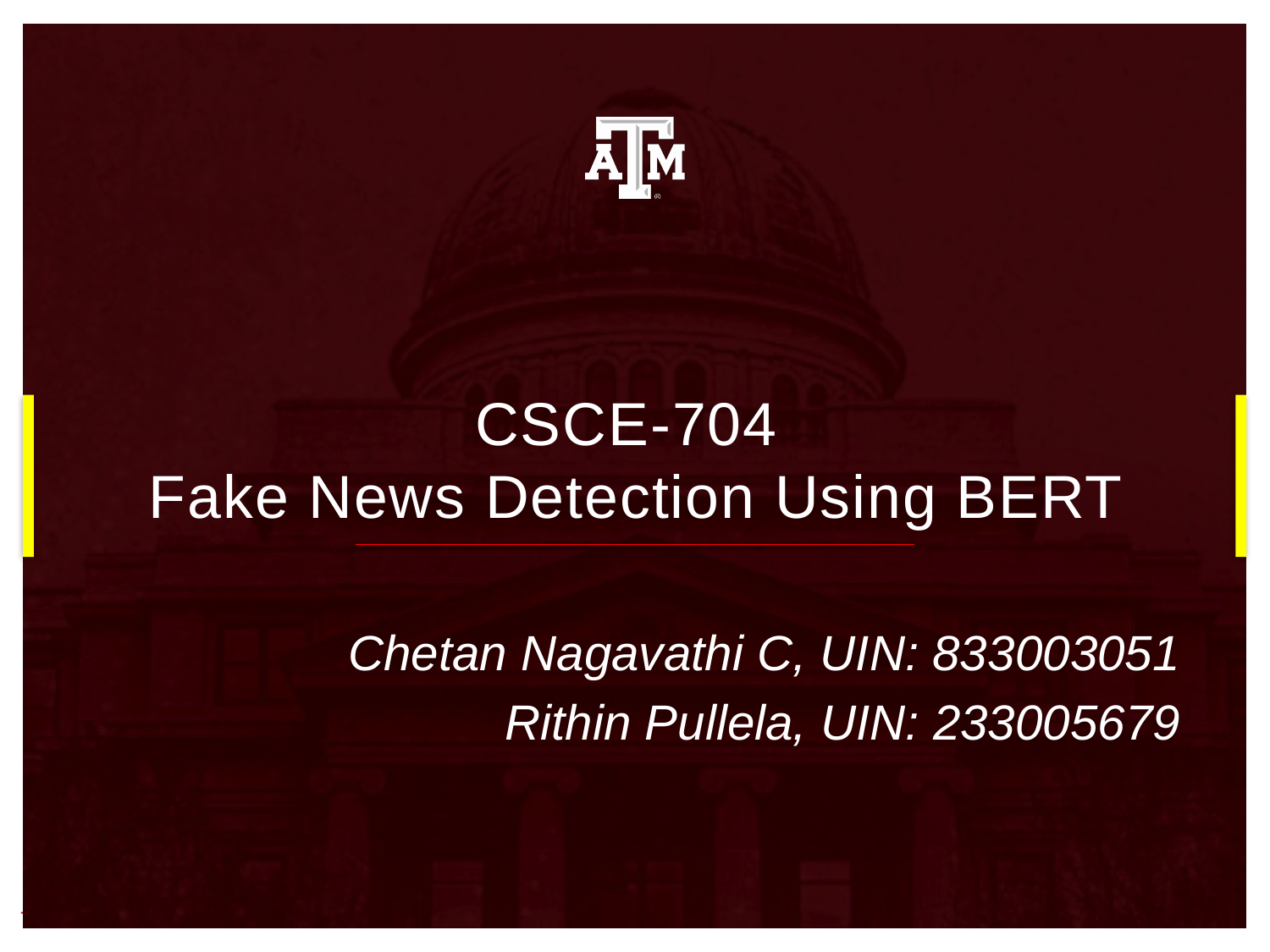

# CSCE-704  Fake News Detection Using BERT
Chetan Nagavathi C, UIN: 833003051
Rithin Pullela, UIN: 233005679